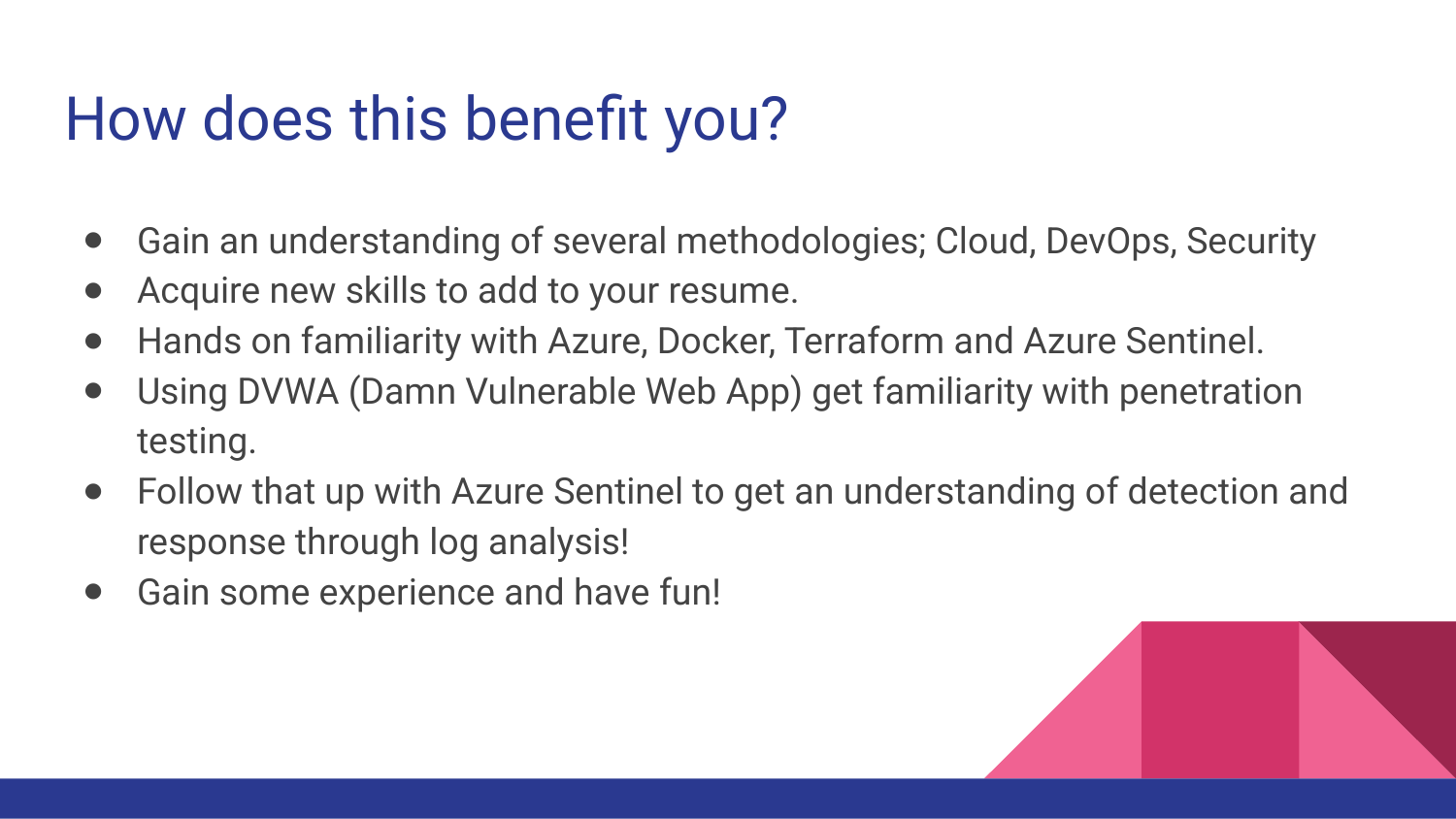

# How does this benefit you?
Gain an understanding of several methodologies; Cloud, DevOps, Security
Acquire new skills to add to your resume.
Hands on familiarity with Azure, Docker, Terraform and Azure Sentinel.
Using DVWA (Damn Vulnerable Web App) get familiarity with penetration testing.
Follow that up with Azure Sentinel to get an understanding of detection and response through log analysis!
Gain some experience and have fun!